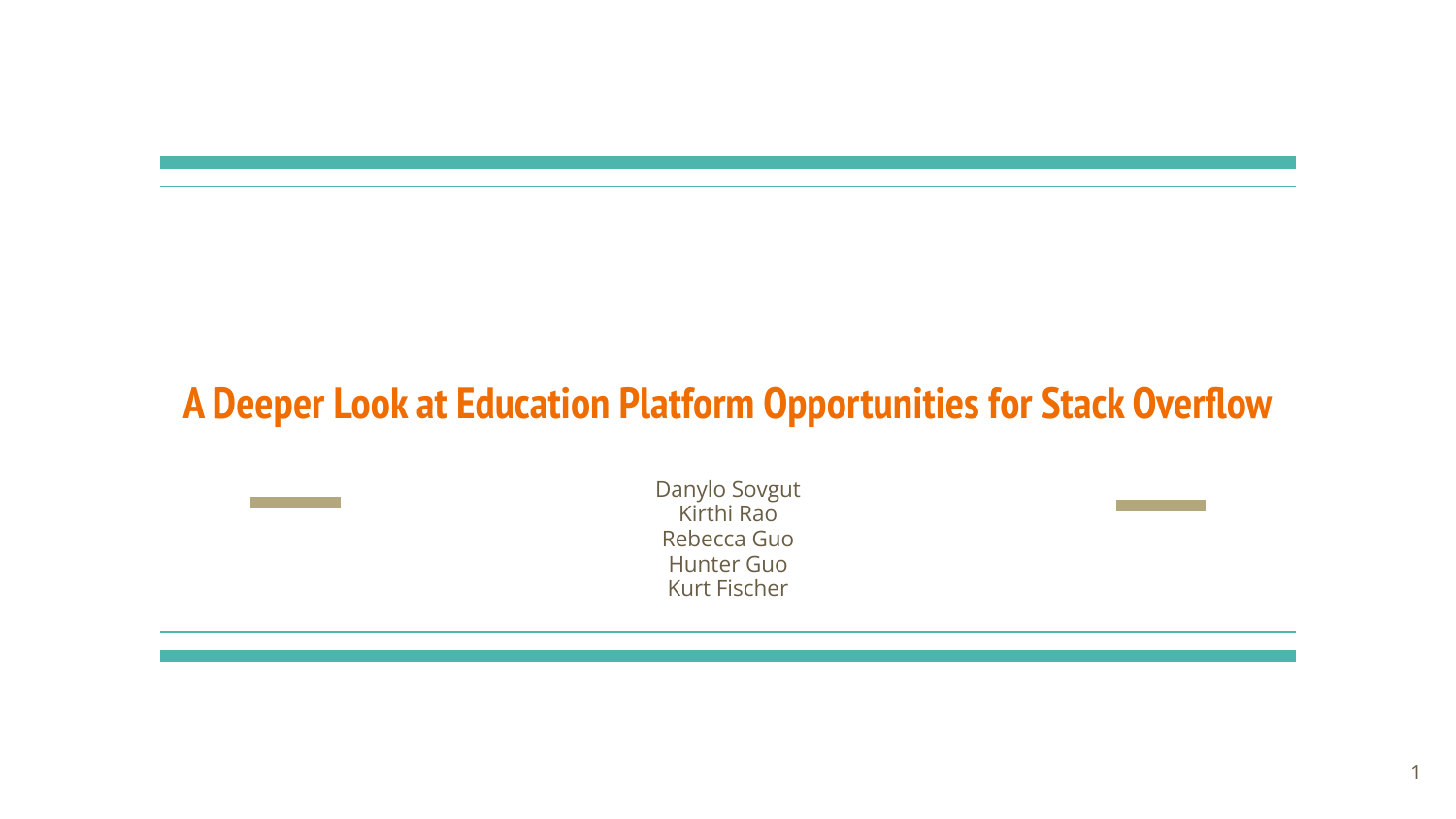

# A Deeper Look at Education Platform Opportunities for Stack Overflow
Danylo Sovgut
Kirthi Rao
Rebecca Guo
Hunter Guo
Kurt Fischer
1